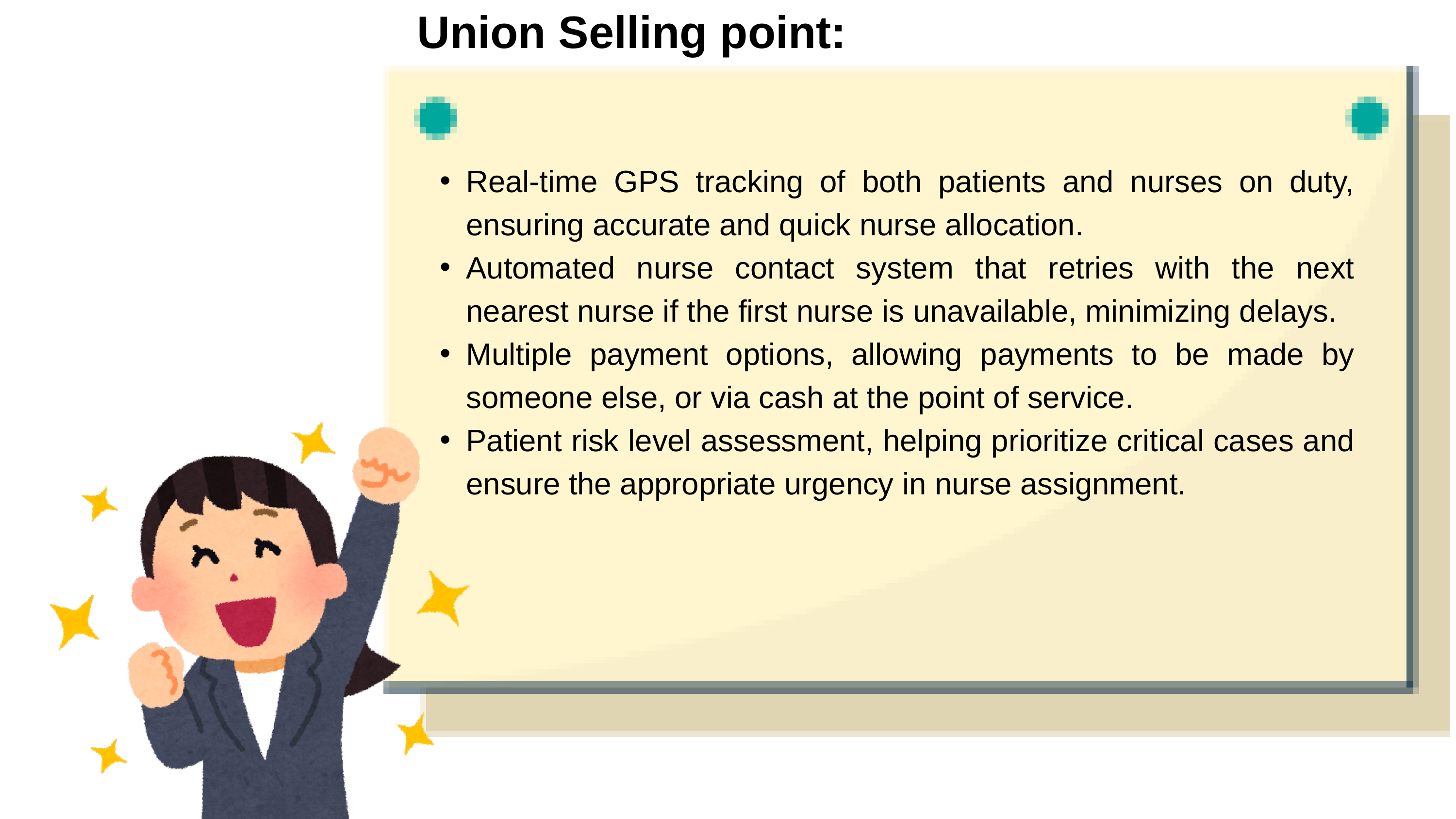

Union Selling point:

Real-time GPS tracking of both patients and nurses on duty, ensuring accurate and quick nurse allocation.
Automated nurse contact system that retries with the next nearest nurse if the first nurse is unavailable, minimizing delays.
Multiple payment options, allowing payments to be made by someone else, or via cash at the point of service.
Patient risk level assessment, helping prioritize critical cases and ensure the appropriate urgency in nurse assignment.